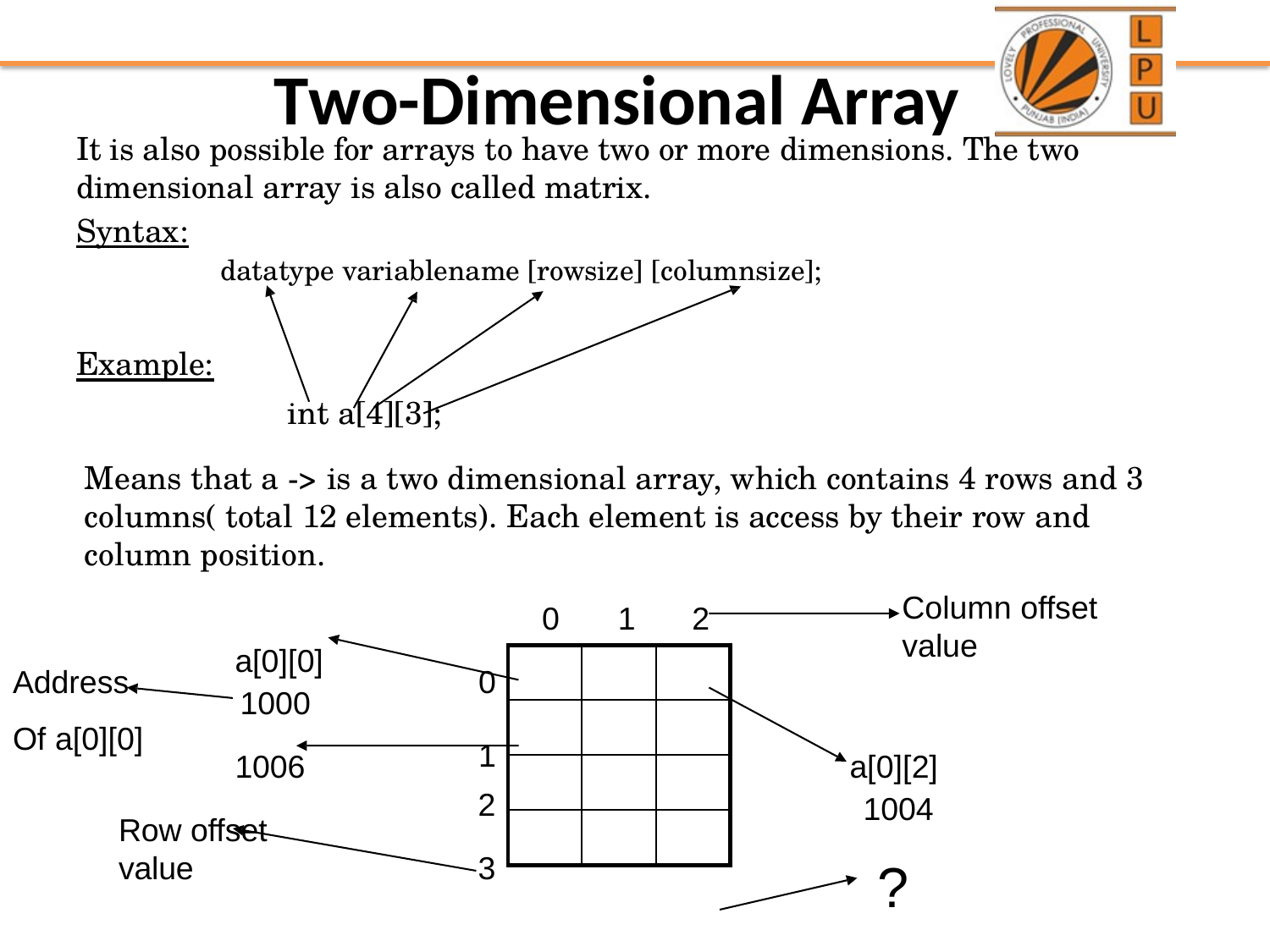

# Two-Dimensional Array
It is also possible for arrays to have two or more dimensions. The two dimensional array is also called matrix.
Syntax:
datatype variablename [rowsize] [columnsize];

Example:
int a[4][3];
Means that a -> is a two dimensional array, which contains 4 rows and 3 columns( total 12 elements). Each element is access by their row and column position.

Column offset
value
0	1	2

a[0][0]
1000
1006

Address
Of a[0][0]

0

1
a[0][2]  1004
?

2
3
Row offset
value